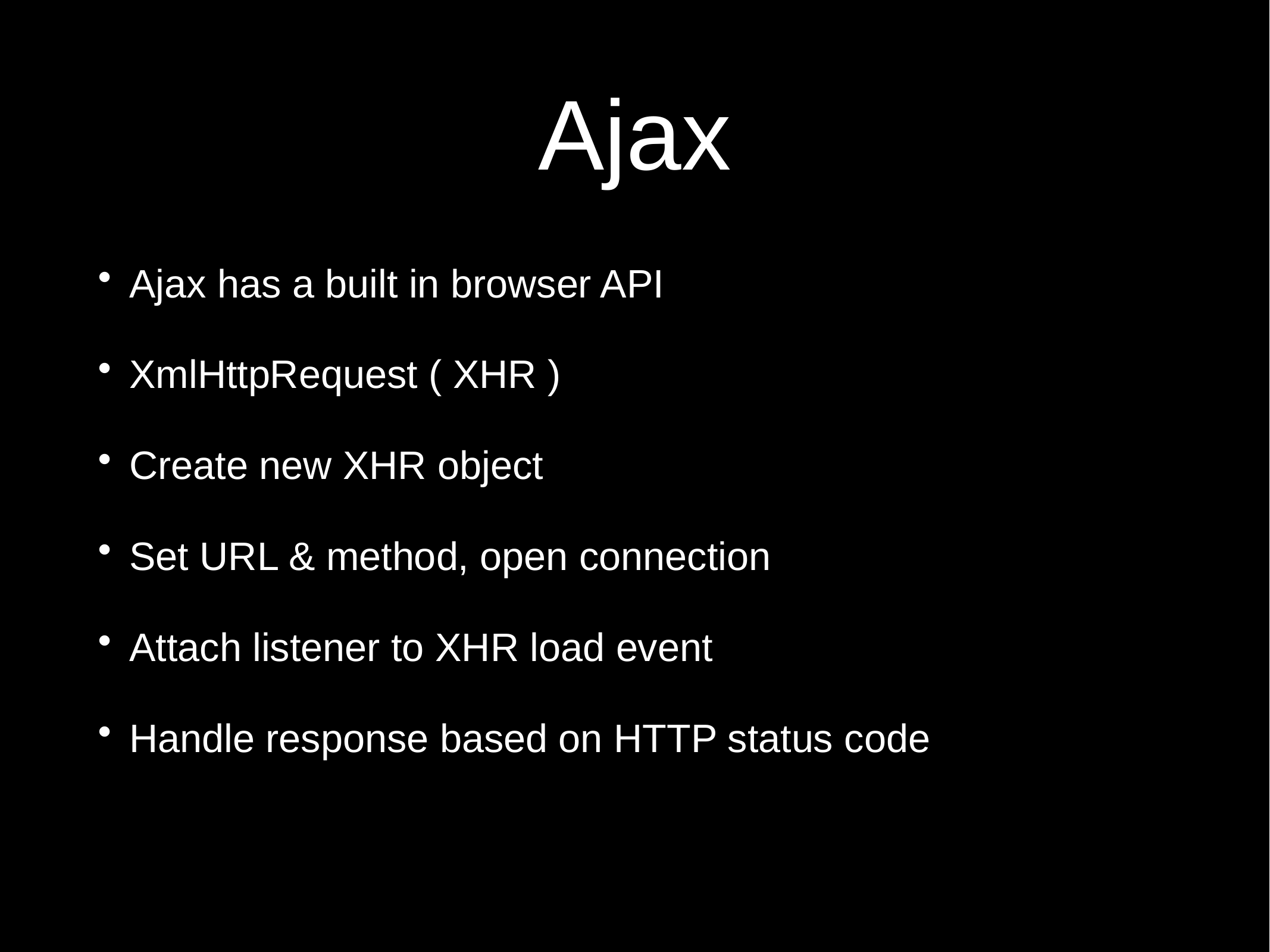

# Ajax
Ajax has a built in browser API
XmlHttpRequest ( XHR )
Create new XHR object
Set URL & method, open connection
Attach listener to XHR load event
Handle response based on HTTP status code